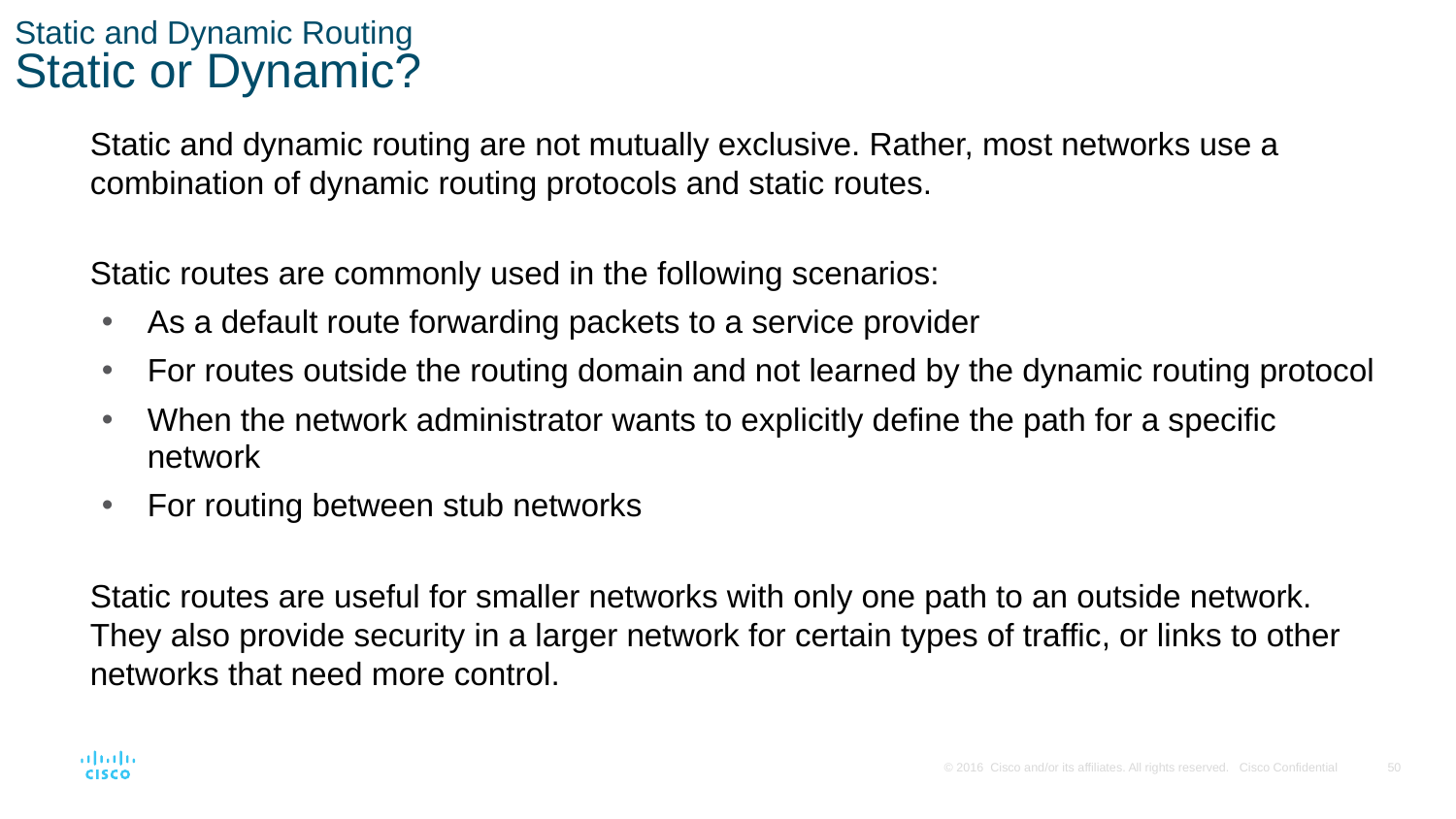

# Static and Dynamic Routing Static or Dynamic?
Static and dynamic routing are not mutually exclusive. Rather, most networks use a combination of dynamic routing protocols and static routes.

Static routes are commonly used in the following scenarios:
As a default route forwarding packets to a service provider
For routes outside the routing domain and not learned by the dynamic routing protocol
When the network administrator wants to explicitly define the path for a specific network
For routing between stub networks

Static routes are useful for smaller networks with only one path to an outside network. They also provide security in a larger network for certain types of traffic, or links to other networks that need more control.